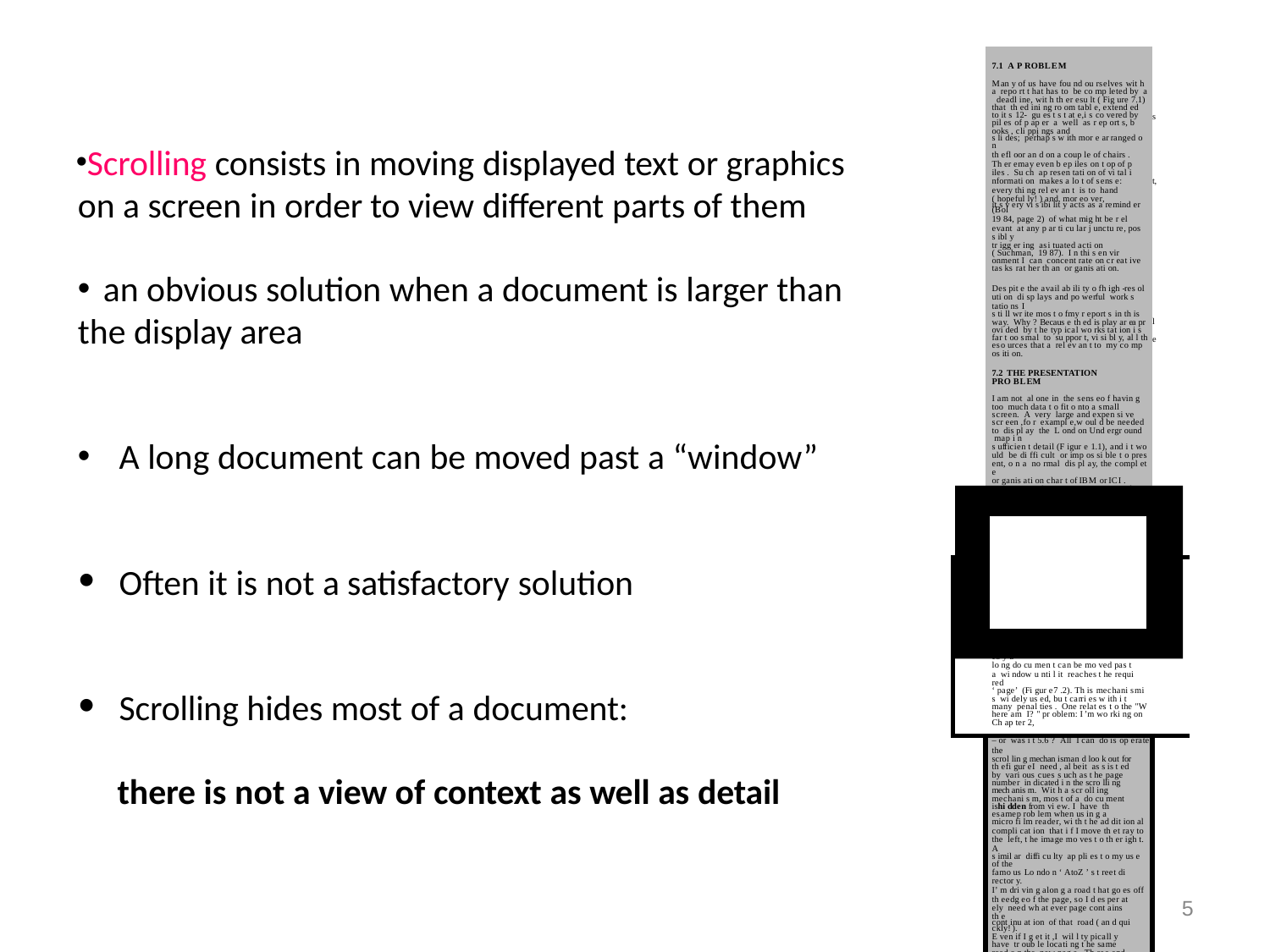

|  | 7.1 A P ROBLEM |  |
| --- | --- | --- |
|  | Man y of us have fou nd ou rselves wit h a repo rt t hat has to be co mp leted by a deadl ine, wit h th er esu lt ( Fig ure 7.1) that th ed ini ng ro om tabl e, extend ed to it s 12- gu es t s t at e,i s co vered by pil es of p ap er a well as r ep ort s, b ooks , cli ppi ngs and s li des; perhap s w ith mor e ar ranged o n th efl oor an d on a coup le of chairs . Th er emay even b ep iles on t op of p iles . Su ch ap resen tati on of vi tal i nformati on makes a lo t of sens e: every thi ng rel ev an t is to hand ( hopeful ly! ) and, mor eo ver, it s v ery vi s ibi lit y acts as a remind er (Bol 19 84, page 2) of what mig ht be r el evant at any p ar ti cu lar j unctu re, pos s ibl y tr igg er ing asi tuated acti on ( Suchman, 19 87). I n thi s en vir onment I can concent rate on cr eat ive tas ks rat her th an or ganis ati on. | s t, |
|  | Des pit e the avail ab ili ty o fh igh -res ol uti on di sp lays and po werful work s tatio ns I s ti ll wr ite mos t o fmy r eport s in th is way. Why ? Becaus e th ed is play ar ea pr ovi ded by t he typ ical wo rks tat ion i s far t oo smal to su ppor t, vi si bl y, al l th eso urces that a rel ev an t to my co mp os iti on. | l e |
|  | 7.2 THE PRESENTATION PRO BLEM |  |
|  | I am not al one in the sens eo f havin g too much data t o fit o nto a small screen. A very large and expen si ve scr een ,fo r exampl e,w oul d be needed to dis pl ay the L ond on Und ergr ound map i n s ufficien t detail (F igur e 1.1), and i t wo uld be di ffi cult or imp os si ble t o pres ent, o n a no rmal dis pl ay, the compl et e or ganis ati on char t of IBM or ICI . M oreov er , the recent emergen ce of small and mob ile in formati on and communicati on d ev ices su ch as P DAs and wearab le dis pl ays has ad dit ional ly id en tifi ed ap ressing n eed fo r a s olut ion to the ‘ too much data, too l it tle di sp lay area’ prob lem: thperes entat ion |  |
| 7.2.1 Scro lli ng An o bvi ous s olu tio n is to scro ll t he data in to and o ut o ft he vis i ble area. In ot her wor ds , to p rovi de a means wher eb y a lo ng do cu men t can be mo ved pas t a wi ndow u nti l it reaches t he requi red ‘ page’ (Fi gur e7 .2). Th is mechani smi s wi dely us ed, bu t carri es w ith i t many penal ties . One relat es t o the "W here am I? " pr oblem: I ’m wo rki ng on Ch ap ter 2, |  |  |
|  | – or was i t 5.6 ? All I can do is op erate the scrol lin g mechan isman d loo k out for th efi gur eI need , al beit as s is t ed by vari ous cues s uch as t he page number in dicated i n the scro lli ng mech anis m. Wit h a scr oll ing mechani s m, mos t of a do cu ment ishi dden from vi ew. I have th esamep rob lem when us in g a micro fi lm reader, wi th t he ad dit ion al compli cat ion that i f I move th et ray to the left, t he image mo ves t o th er igh t. A s imil ar diffi cu lty ap pli es t o my us e of the famo us Lo ndo n ‘ AtoZ ’ s t reet di rector y. I’ m dri vin g alon g a road t hat go es off th eedg eo f the page, so I d es per at ely need wh at ever page cont ains th e cont inu at ion of that road ( an d qui ckly! ). E ven if I g et it ,I wil l ty picall y have tr oub le locati ng t he same road o n the new pag e. Th ese and o ther s i mi lar pr obl ems can be ameli orat ed by th e pr ovi si on of cont ext . Mu ch of thi s chapt er , in fact, is concern ed wit h decid ing h ow to pr o vi de conte. xt |  |
Scrolling consists in moving displayed text or graphics  on a screen in order to view different parts of them

an obvious solution when a document is larger than
the display area

A long document can be moved past a “window”

Often it is not a satisfactory solution

Scrolling hides most of a document:

there is not a view of context as well as detail

5